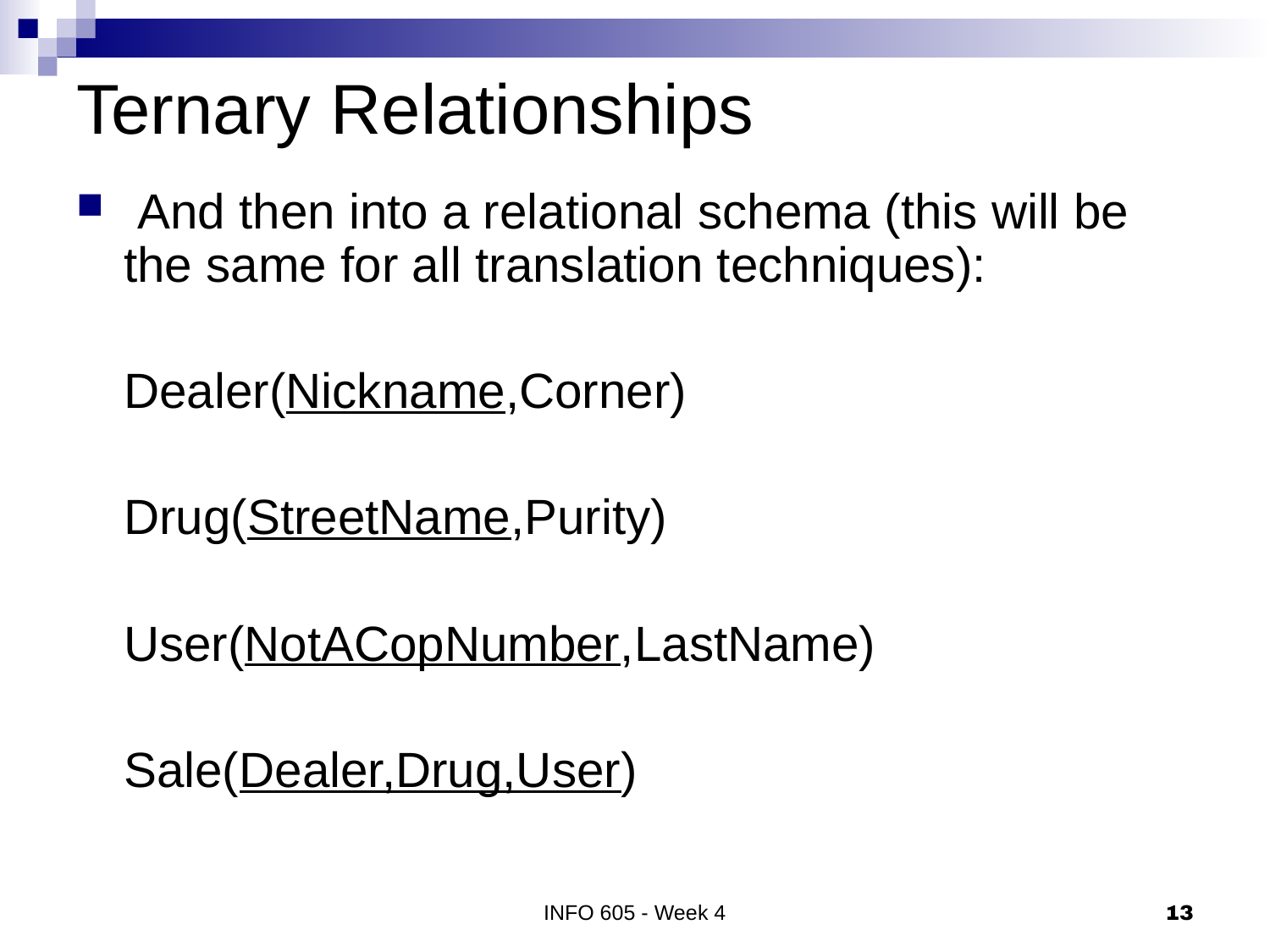

# Ternary Relationships
 And then into a relational schema (this will be the same for all translation techniques):

	Dealer(Nickname,Corner)

	Drug(StreetName,Purity)

	User(NotACopNumber,LastName)

	Sale(Dealer,Drug,User)

INFO 605 - Week 4
13